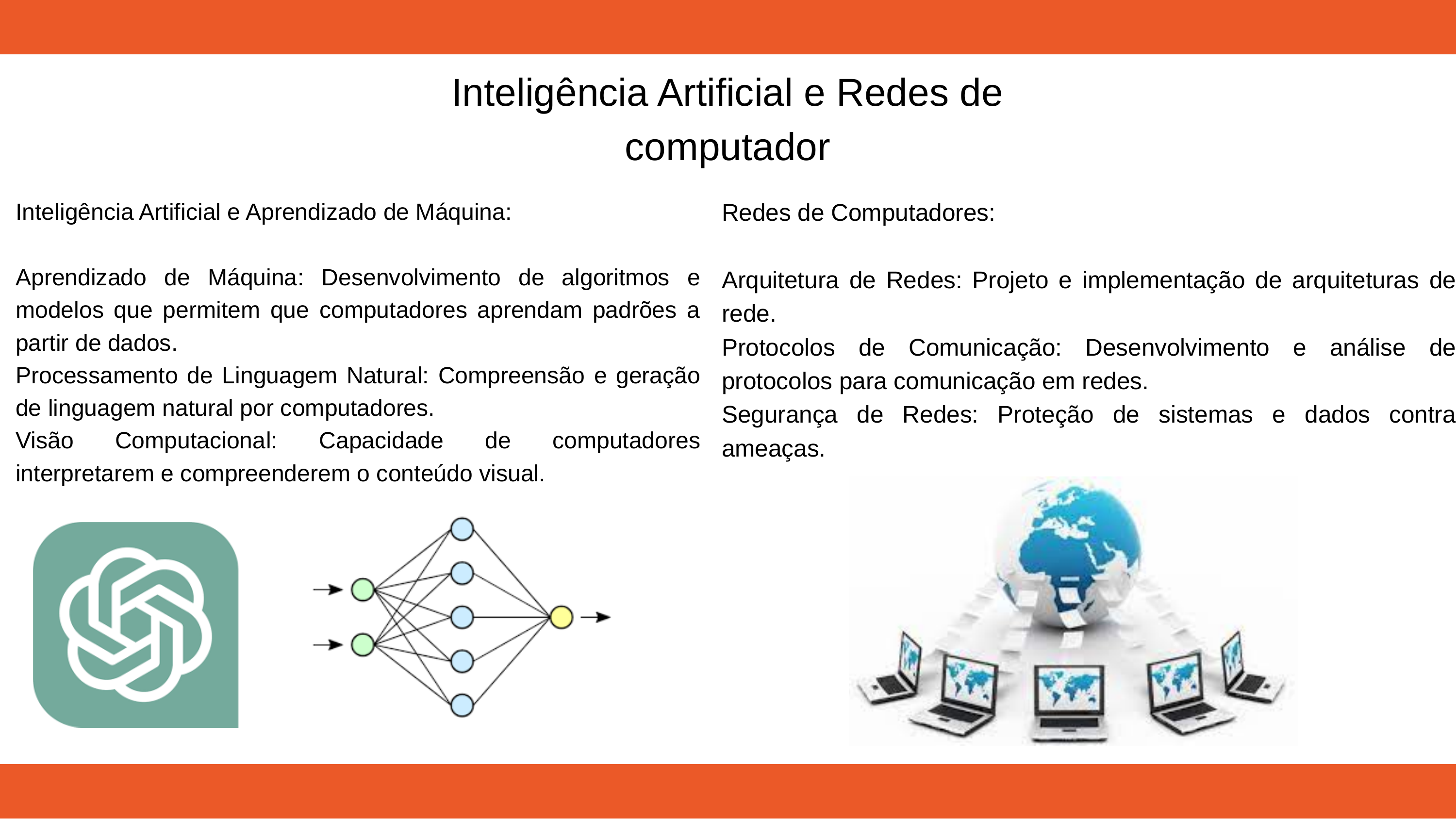

Inteligência Artificial e Redes de computador
Inteligência Artificial e Aprendizado de Máquina:

Aprendizado de Máquina: Desenvolvimento de algoritmos e modelos que permitem que computadores aprendam padrões a partir de dados.
Processamento de Linguagem Natural: Compreensão e geração de linguagem natural por computadores.
Visão Computacional: Capacidade de computadores interpretarem e compreenderem o conteúdo visual.
Redes de Computadores:

Arquitetura de Redes: Projeto e implementação de arquiteturas de rede.
Protocolos de Comunicação: Desenvolvimento e análise de protocolos para comunicação em redes.
Segurança de Redes: Proteção de sistemas e dados contra ameaças.